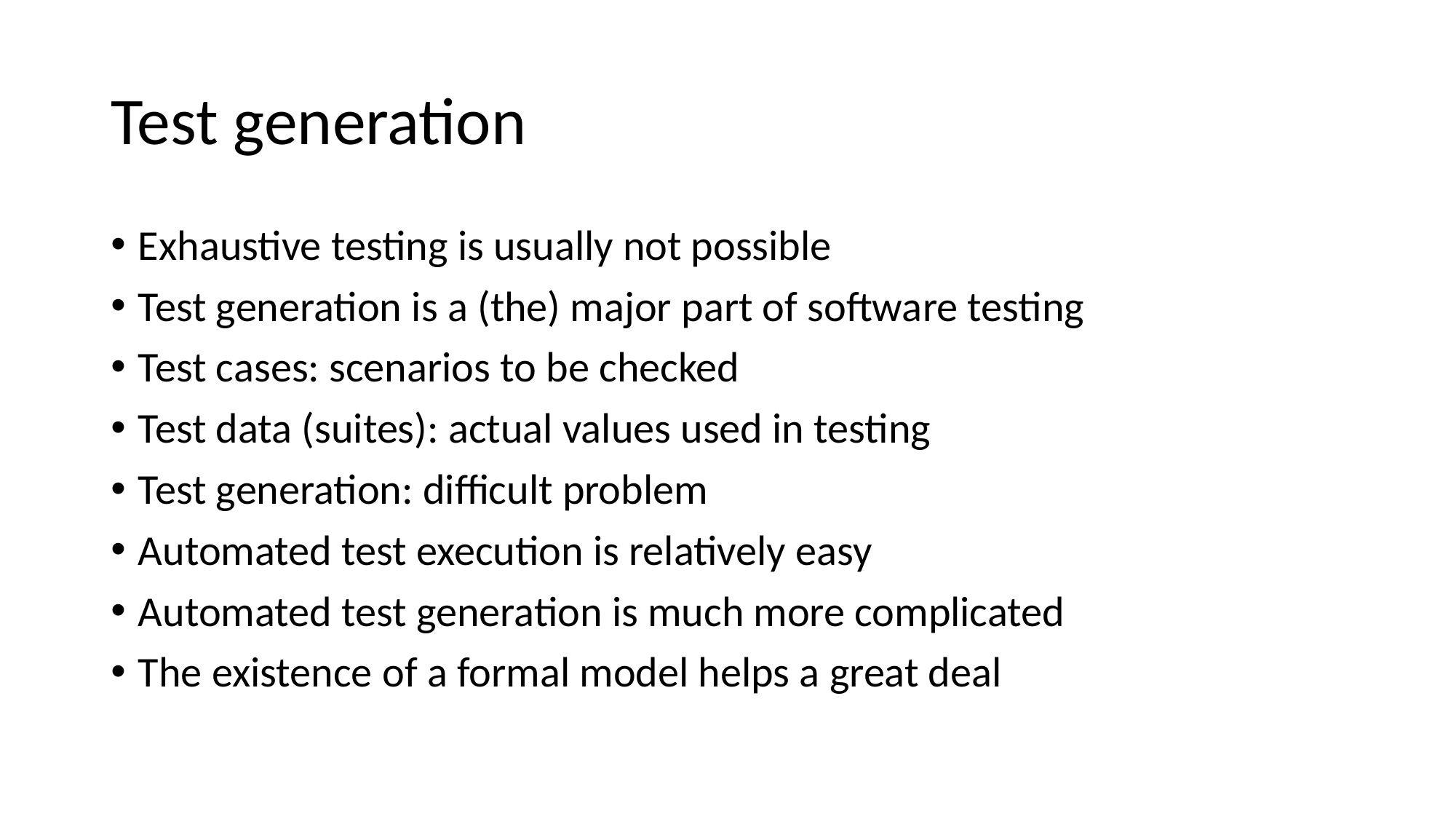

# Test generation
Exhaustive testing is usually not possible
Test generation is a (the) major part of software testing
Test cases: scenarios to be checked
Test data (suites): actual values used in testing
Test generation: difficult problem
Automated test execution is relatively easy
Automated test generation is much more complicated
The existence of a formal model helps a great deal